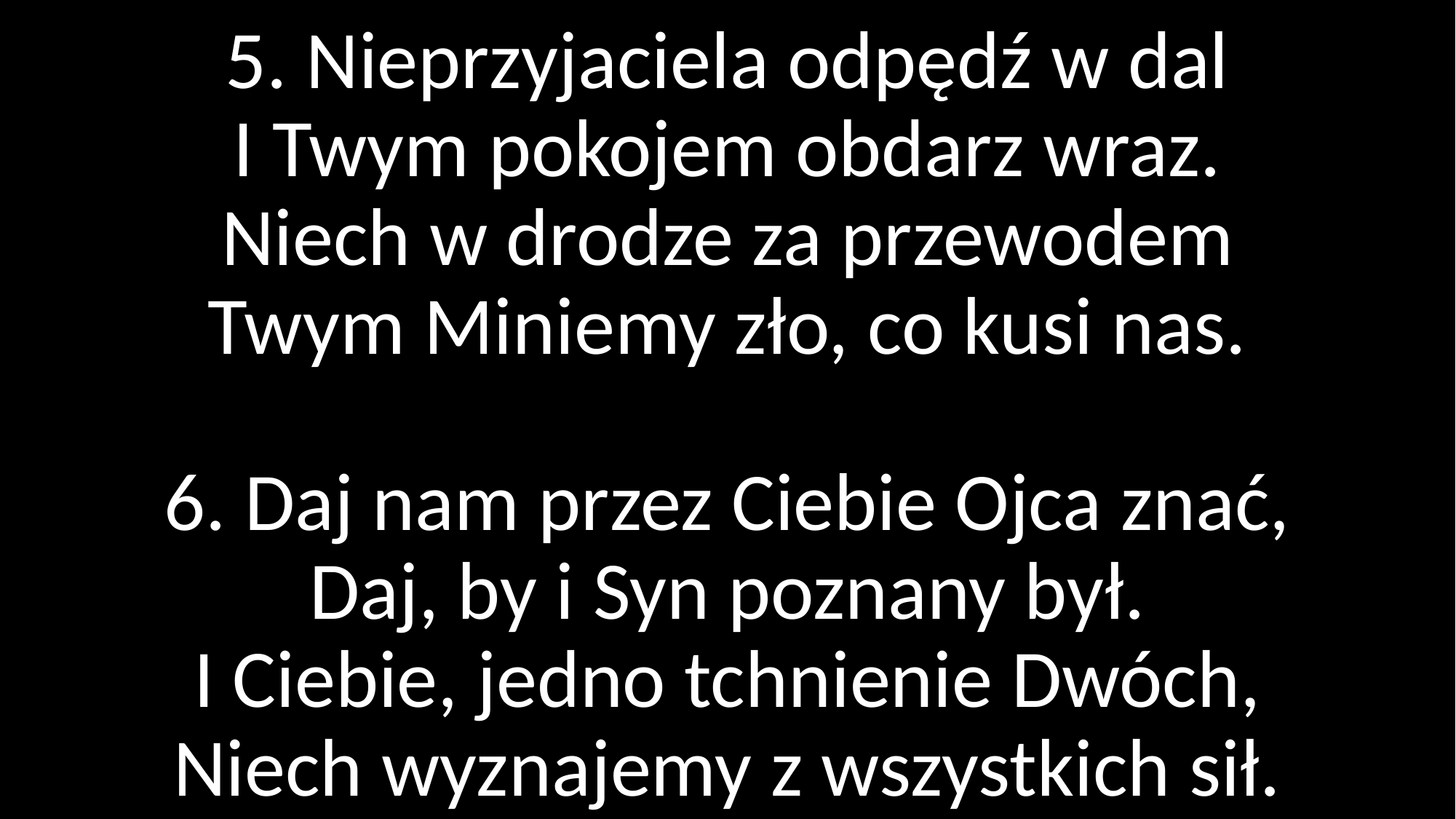

# 5. Nieprzyjaciela odpędź w dal I Twym pokojem obdarz wraz. Niech w drodze za przewodem Twym Miniemy zło, co kusi nas. 6. Daj nam przez Ciebie Ojca znać, Daj, by i Syn poznany był. I Ciebie, jedno tchnienie Dwóch, Niech wyznajemy z wszystkich sił.